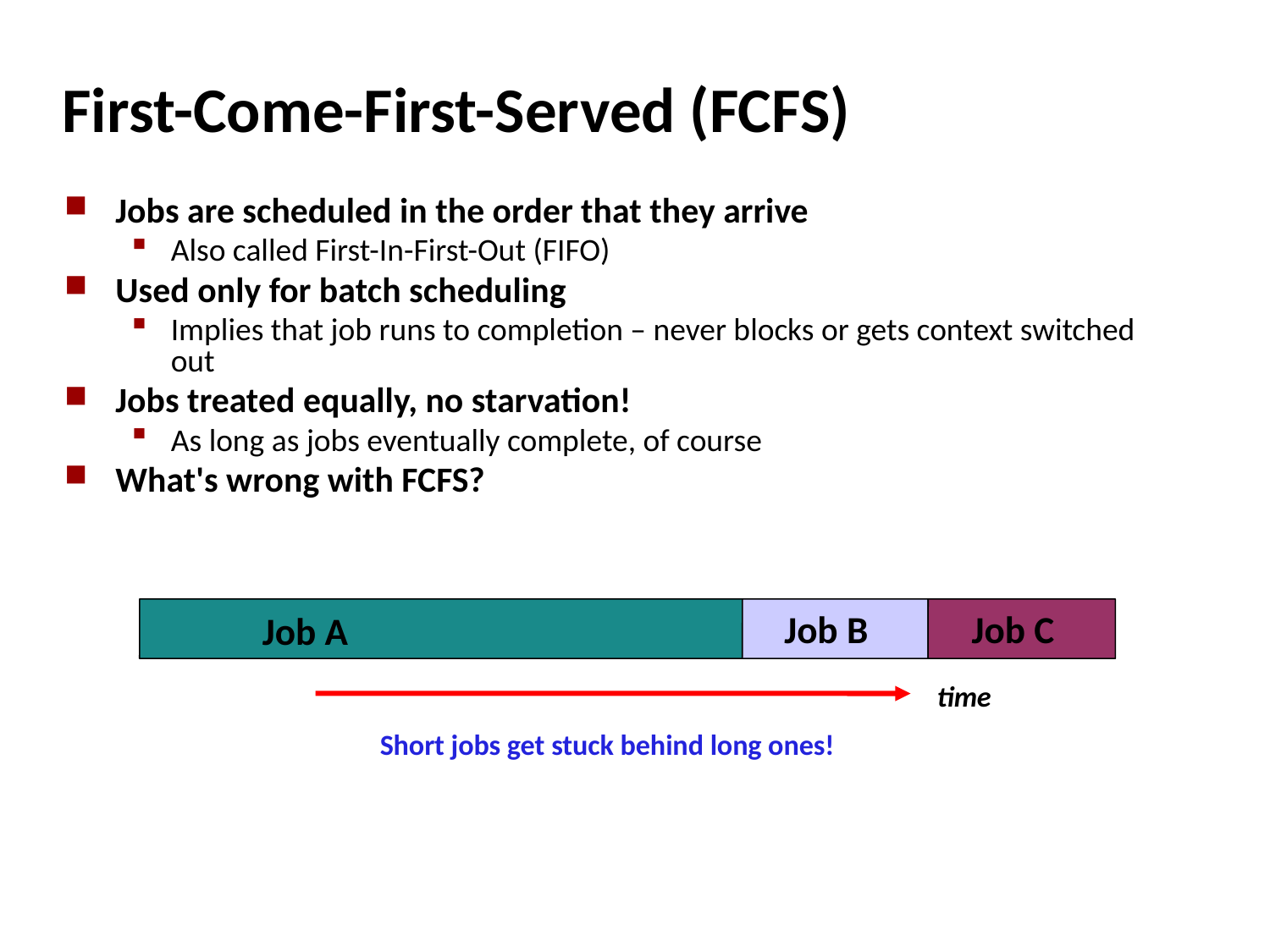

# First-Come-First-Served (FCFS)‏
Jobs are scheduled in the order that they arrive
Also called First-In-First-Out (FIFO)‏
Used only for batch scheduling
Implies that job runs to completion – never blocks or gets context switched out
Jobs treated equally, no starvation!
As long as jobs eventually complete, of course
What's wrong with FCFS?

Job B
Job C
Job A
time

Short jobs get stuck behind long ones!